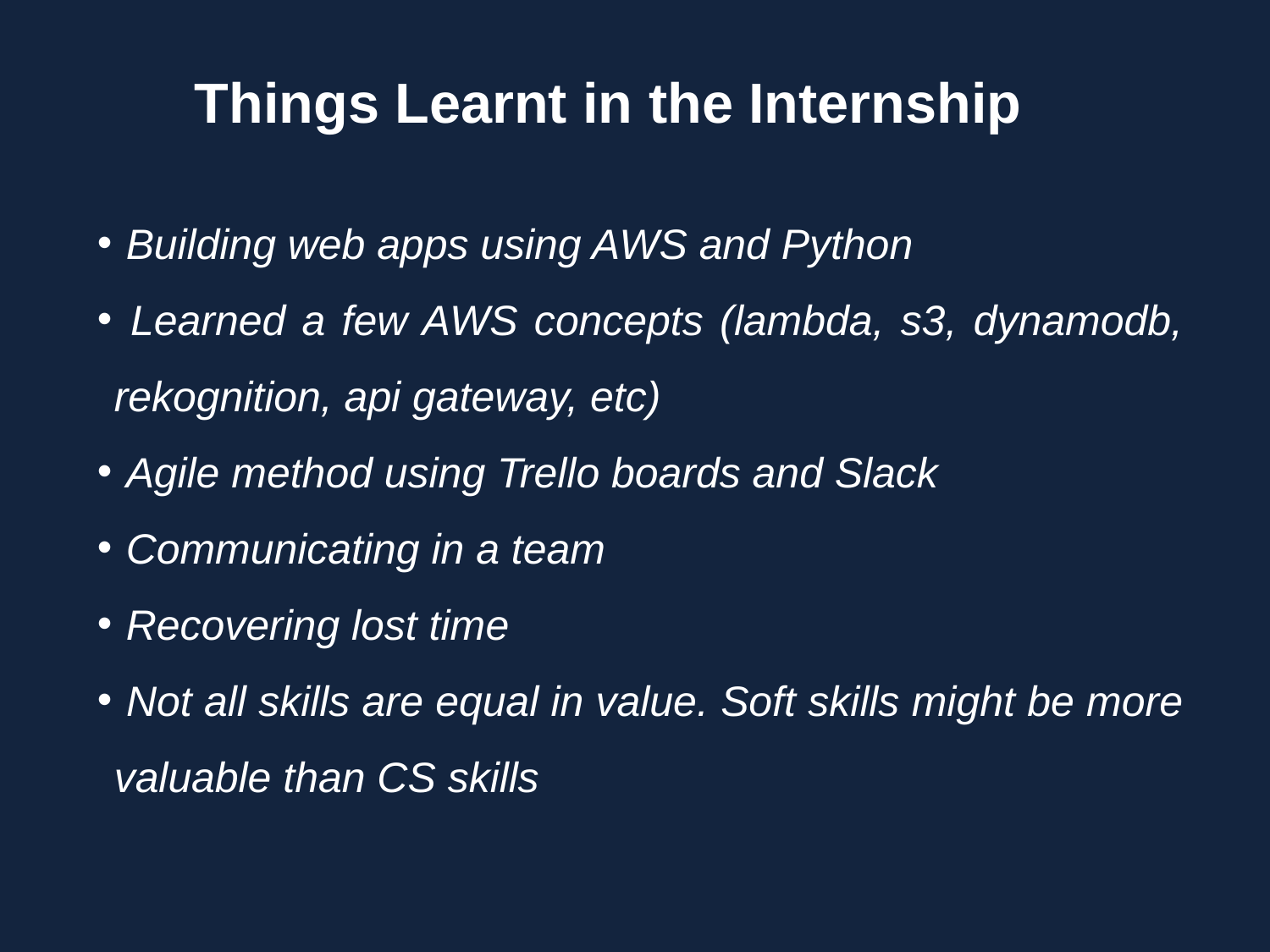

Things Learnt in the Internship
 Building web apps using AWS and Python
 Learned a few AWS concepts (lambda, s3, dynamodb, rekognition, api gateway, etc)
 Agile method using Trello boards and Slack
 Communicating in a team
 Recovering lost time
 Not all skills are equal in value. Soft skills might be more valuable than CS skills